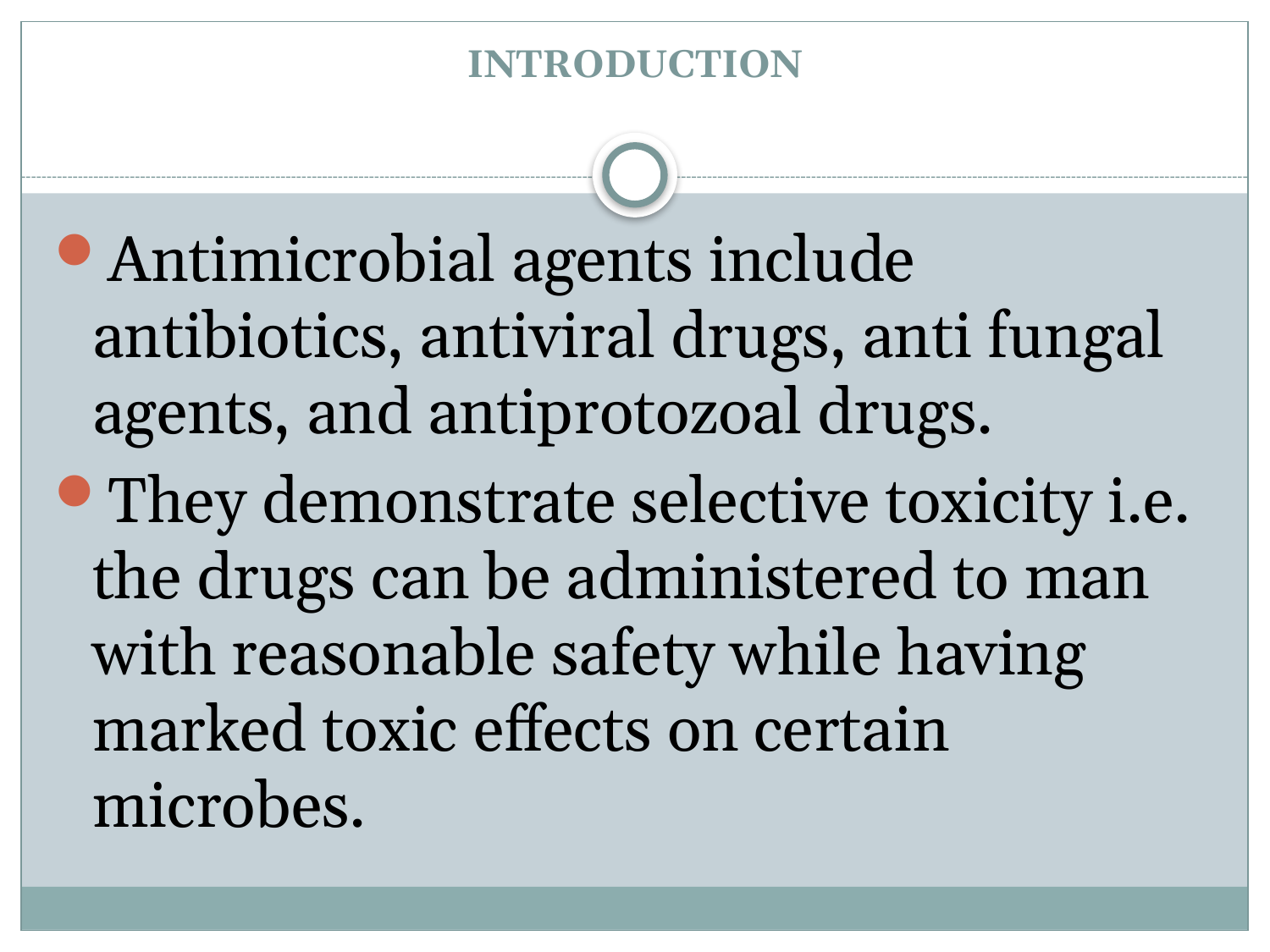

# INTRODUCTION
Antimicrobial agents include antibiotics, antiviral drugs, anti fungal agents, and antiprotozoal drugs.
They demonstrate selective toxicity i.e. the drugs can be administered to man with reasonable safety while having marked toxic effects on certain microbes.